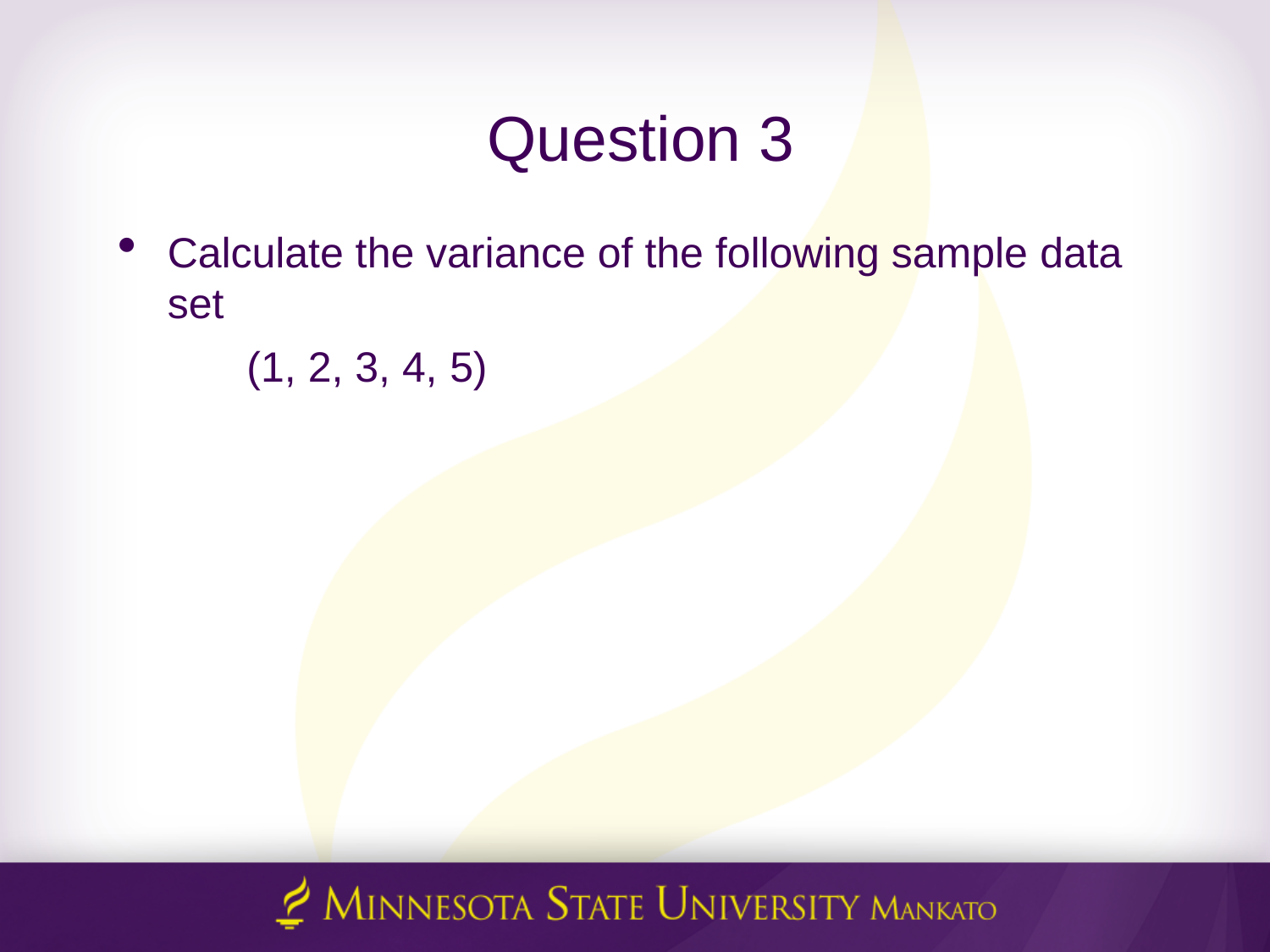

# Question 3
Calculate the variance of the following sample data set
	(1, 2, 3, 4, 5)